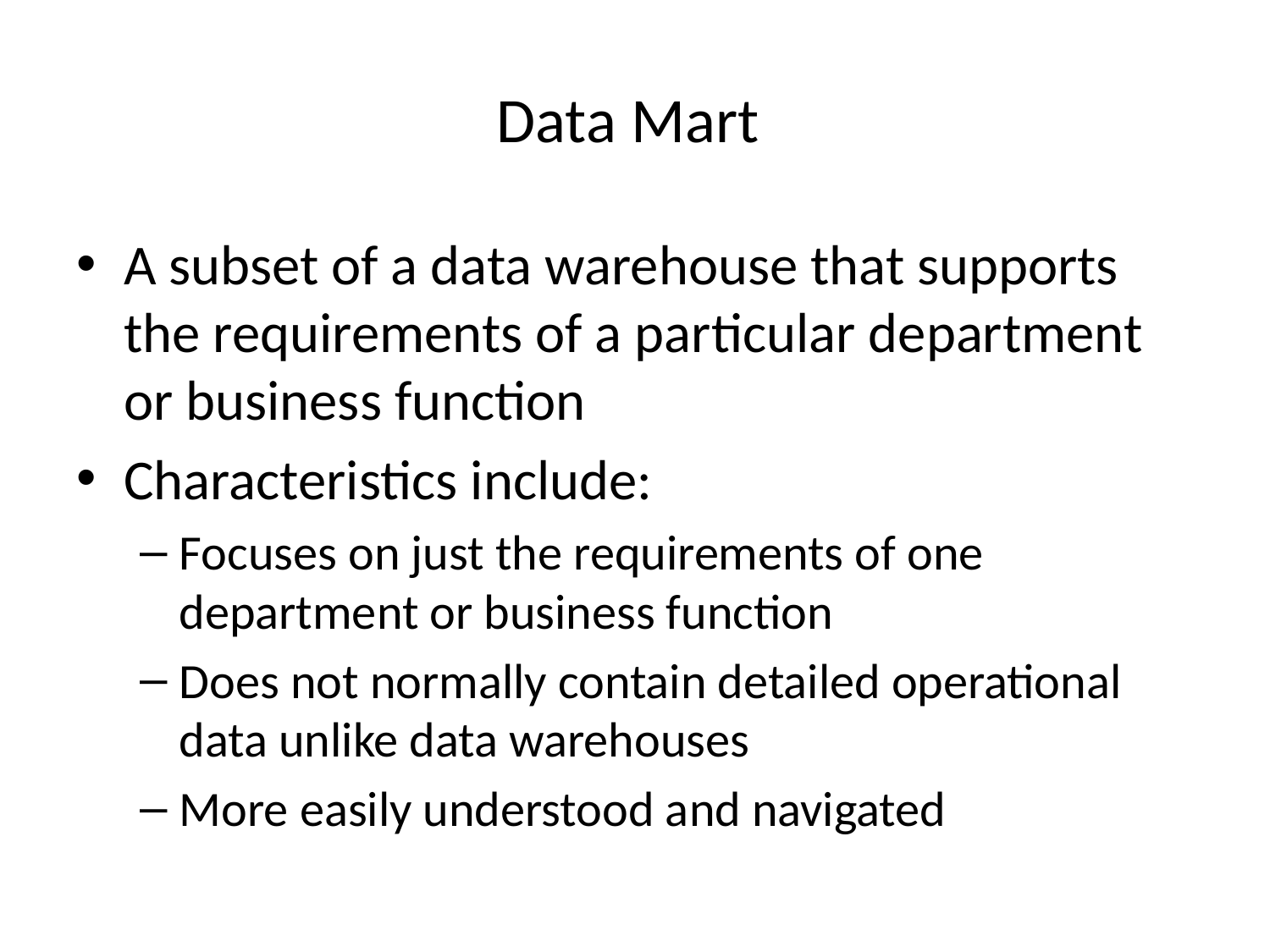

# Data Mart
A subset of a data warehouse that supports the requirements of a particular department or business function
Characteristics include:
Focuses on just the requirements of one department or business function
Does not normally contain detailed operational data unlike data warehouses
More easily understood and navigated